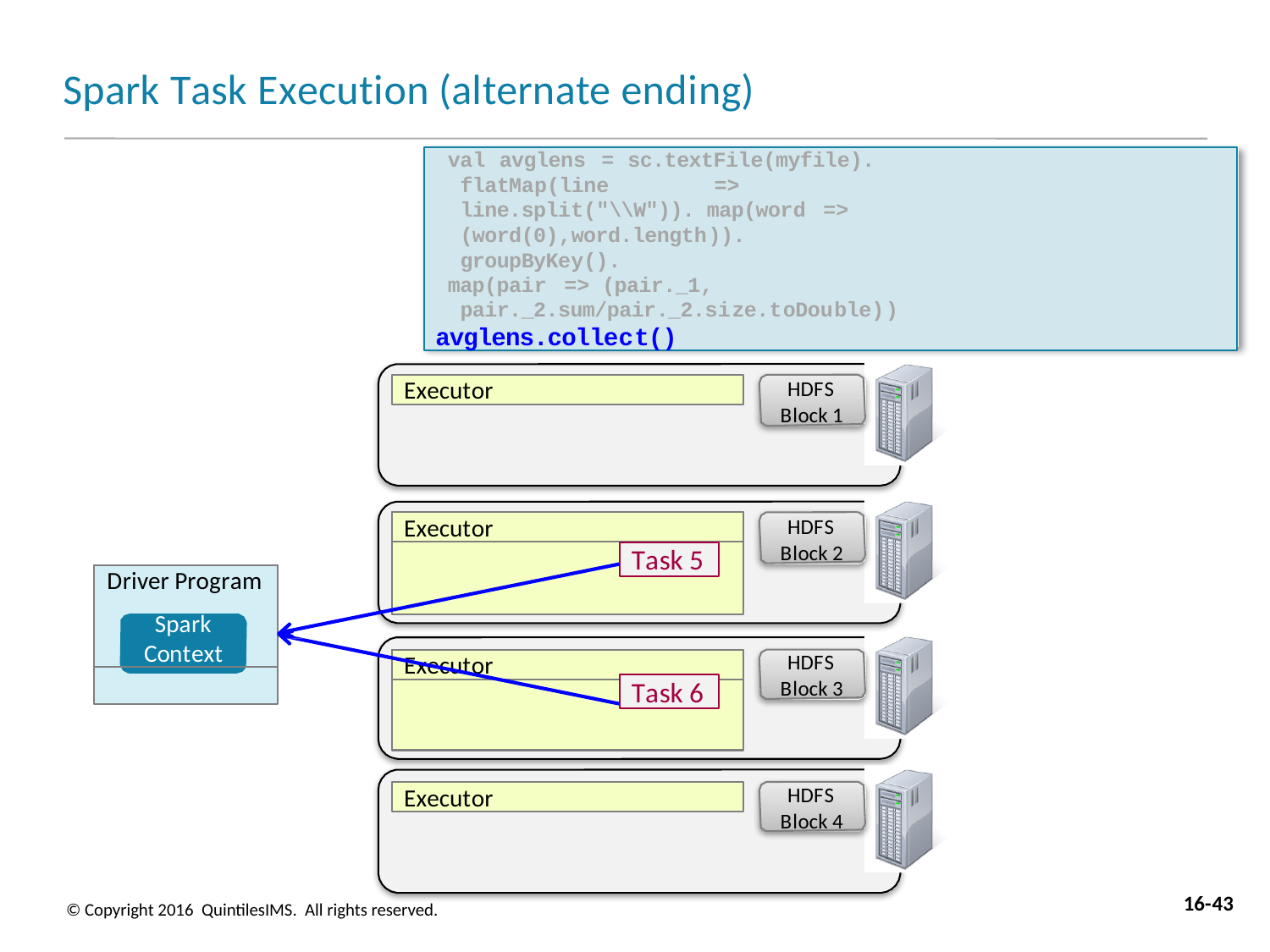

# Spark Task Execution (alternate ending)

val avglens = sc.textFile(myfile). flatMap(line	=> line.split("\\W")). map(word => (word(0),word.length)). groupByKey().
map(pair => (pair._1, pair._2.sum/pair._2.size.toDouble))
avglens.collect()

Executor

HDFS
Block 1

Executor

HDFS
Block 2
Task 5

Driver Program
Spark Context

HDFS
Block 3

Executor

Task 6

HDFS
Block 4
Executor

16-43
© Copyright 2016  QuintilesIMS.  All rights reserved.